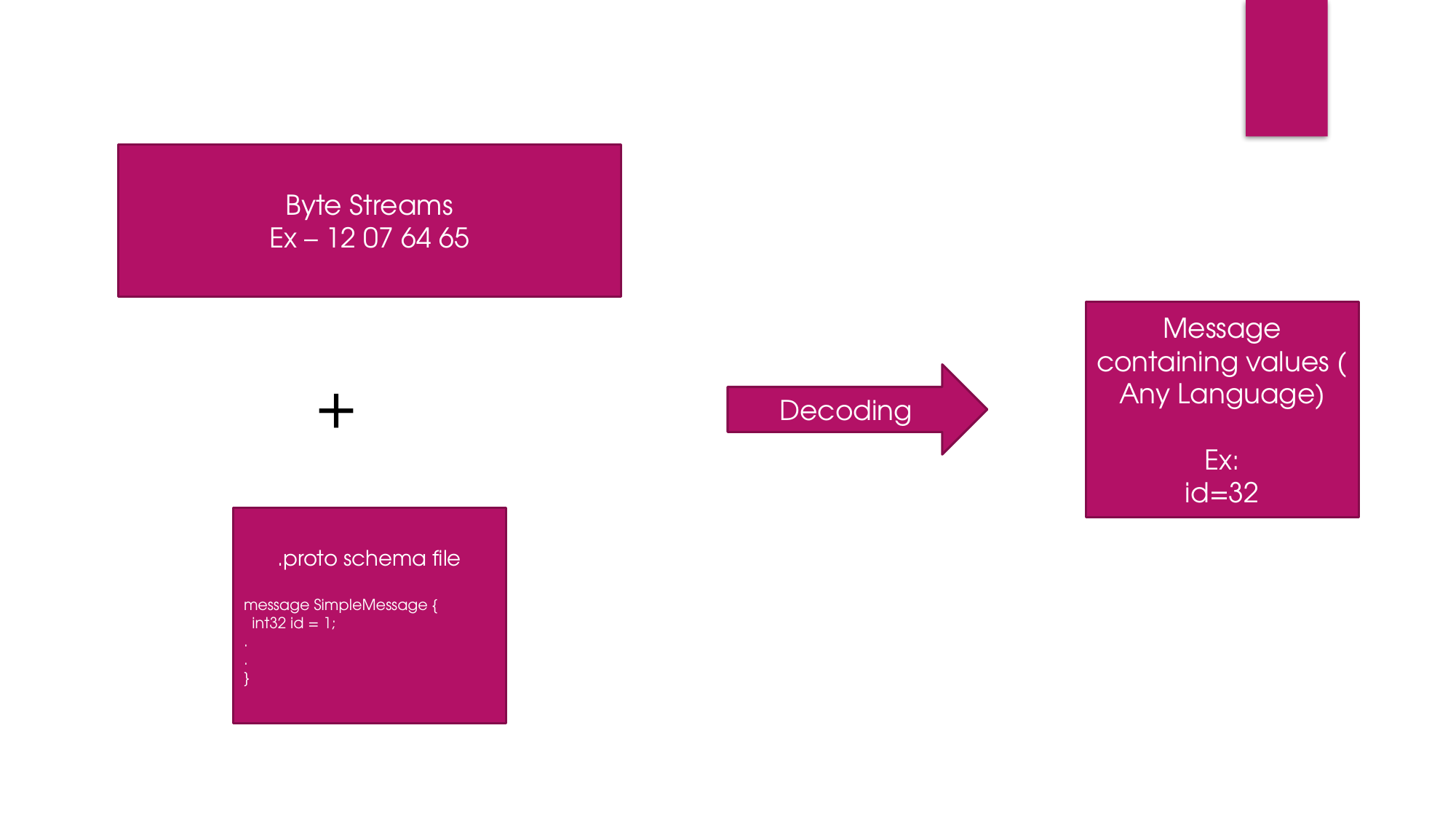

Byte Streams
Ex – 12 07 64 65
Message containing values ( Any Language)
Ex:
id=32
+
Decoding
.proto schema file

message SimpleMessage {
  int32 id = 1;
.
.
}